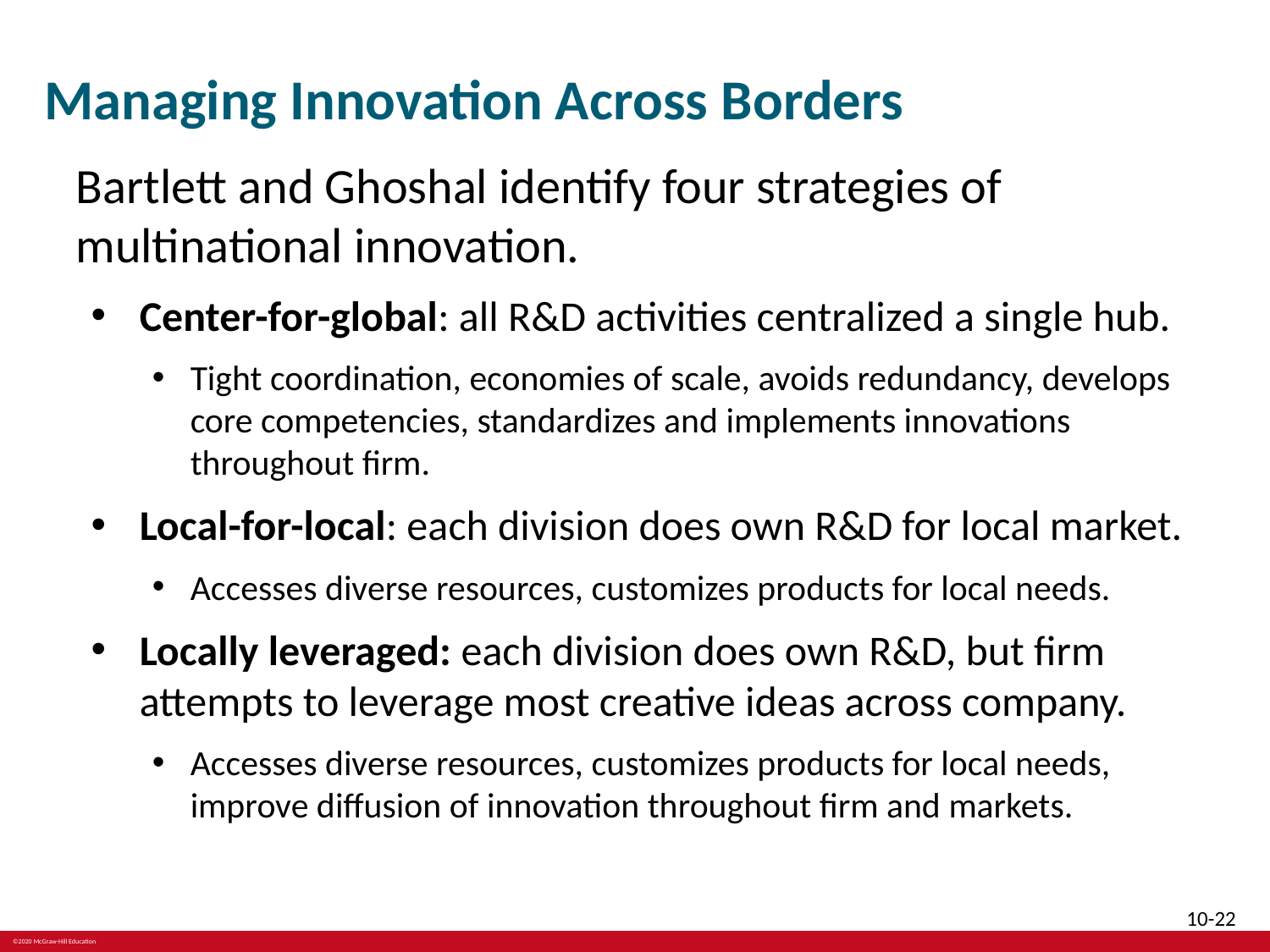

# Managing Innovation Across Borders
Bartlett and Ghoshal identify four strategies of multinational innovation.
Center-for-global: all R&D activities centralized a single hub.
Tight coordination, economies of scale, avoids redundancy, develops core competencies, standardizes and implements innovations throughout firm.
Local-for-local: each division does own R&D for local market.
Accesses diverse resources, customizes products for local needs.
Locally leveraged: each division does own R&D, but firm attempts to leverage most creative ideas across company.
Accesses diverse resources, customizes products for local needs, improve diffusion of innovation throughout firm and markets.